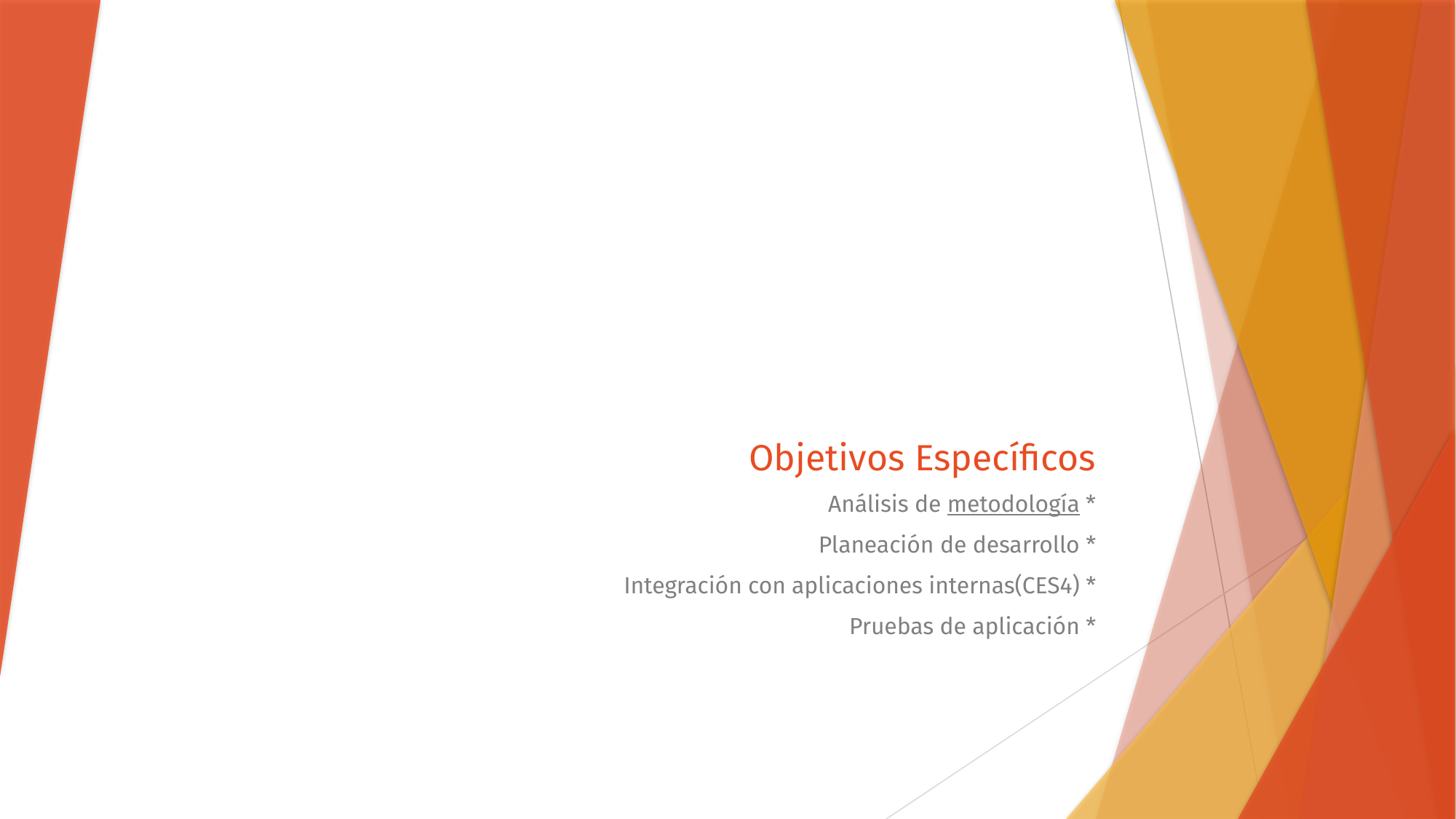

# Objetivos Específicos
Análisis de metodología *
Planeación de desarrollo *
Integración con aplicaciones internas(CES4) *
Pruebas de aplicación *